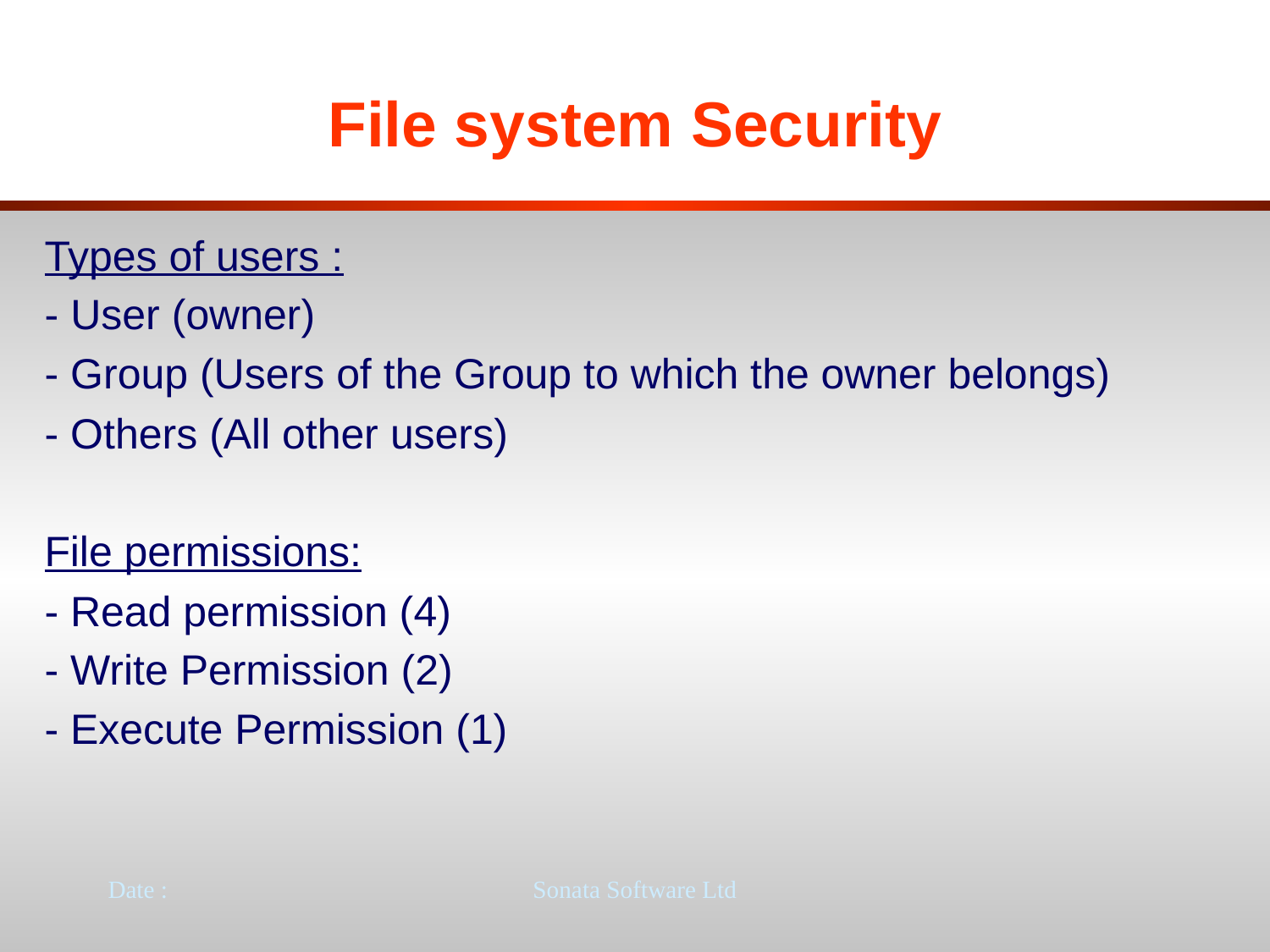

# File system Security
Types of users :
- User (owner)
- Group (Users of the Group to which the owner belongs)
- Others (All other users)

File permissions:
- Read permission (4)
- Write Permission (2)
- Execute Permission (1)

Date :
Sonata Software Ltd